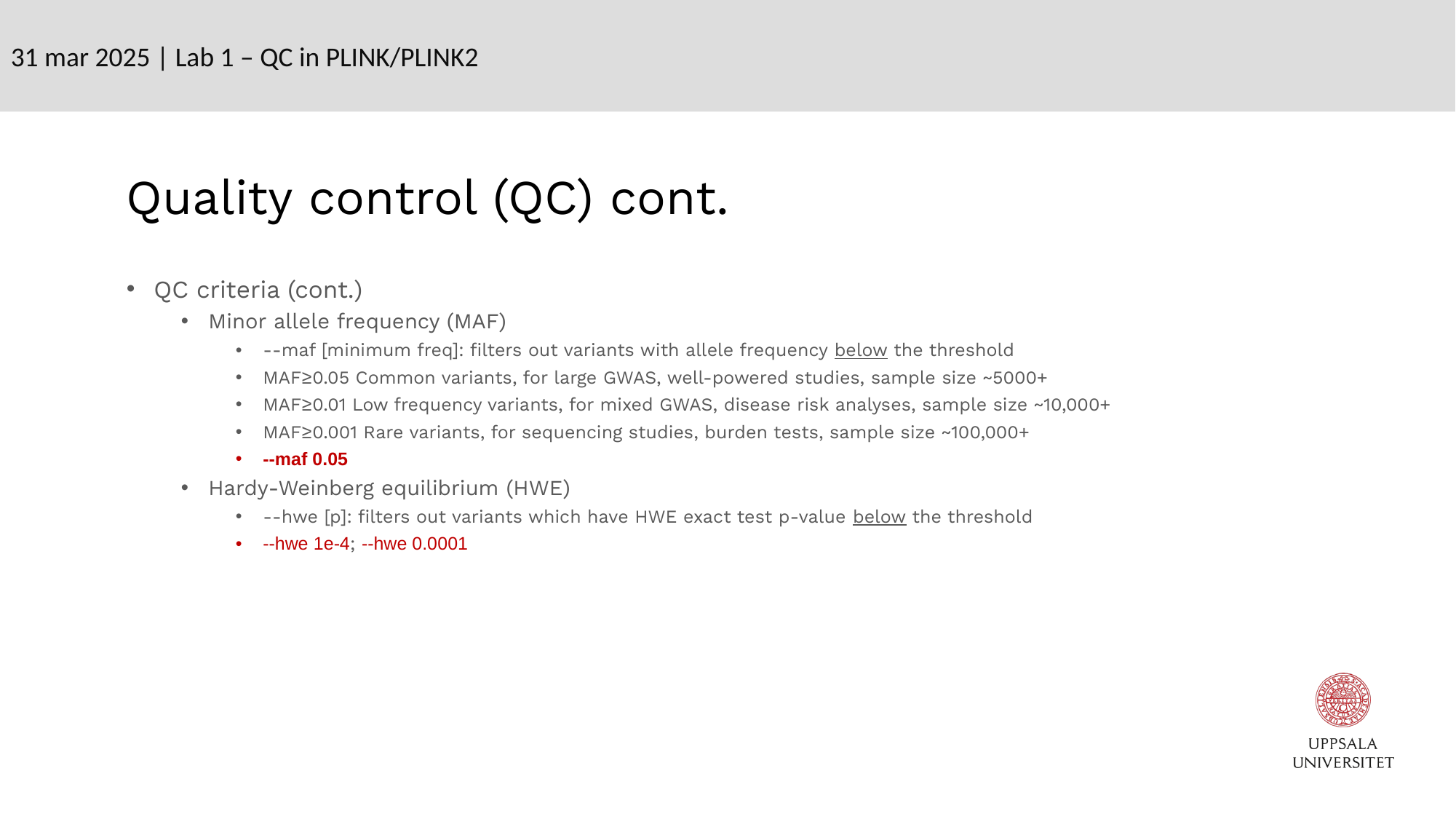

31 mar 2025 | Lab 1 – QC in PLINK/PLINK2
Quality control (QC) cont.
QC criteria (cont.)
Minor allele frequency (MAF)
--maf [minimum freq]: filters out variants with allele frequency below the threshold
MAF≥0.05 Common variants, for large GWAS, well-powered studies, sample size ~5000+
MAF≥0.01 Low frequency variants, for mixed GWAS, disease risk analyses, sample size ~10,000+
MAF≥0.001 Rare variants, for sequencing studies, burden tests, sample size ~100,000+
--maf 0.05
Hardy-Weinberg equilibrium (HWE)
--hwe [p]: filters out variants which have HWE exact test p-value below the threshold
--hwe 1e-4; --hwe 0.0001